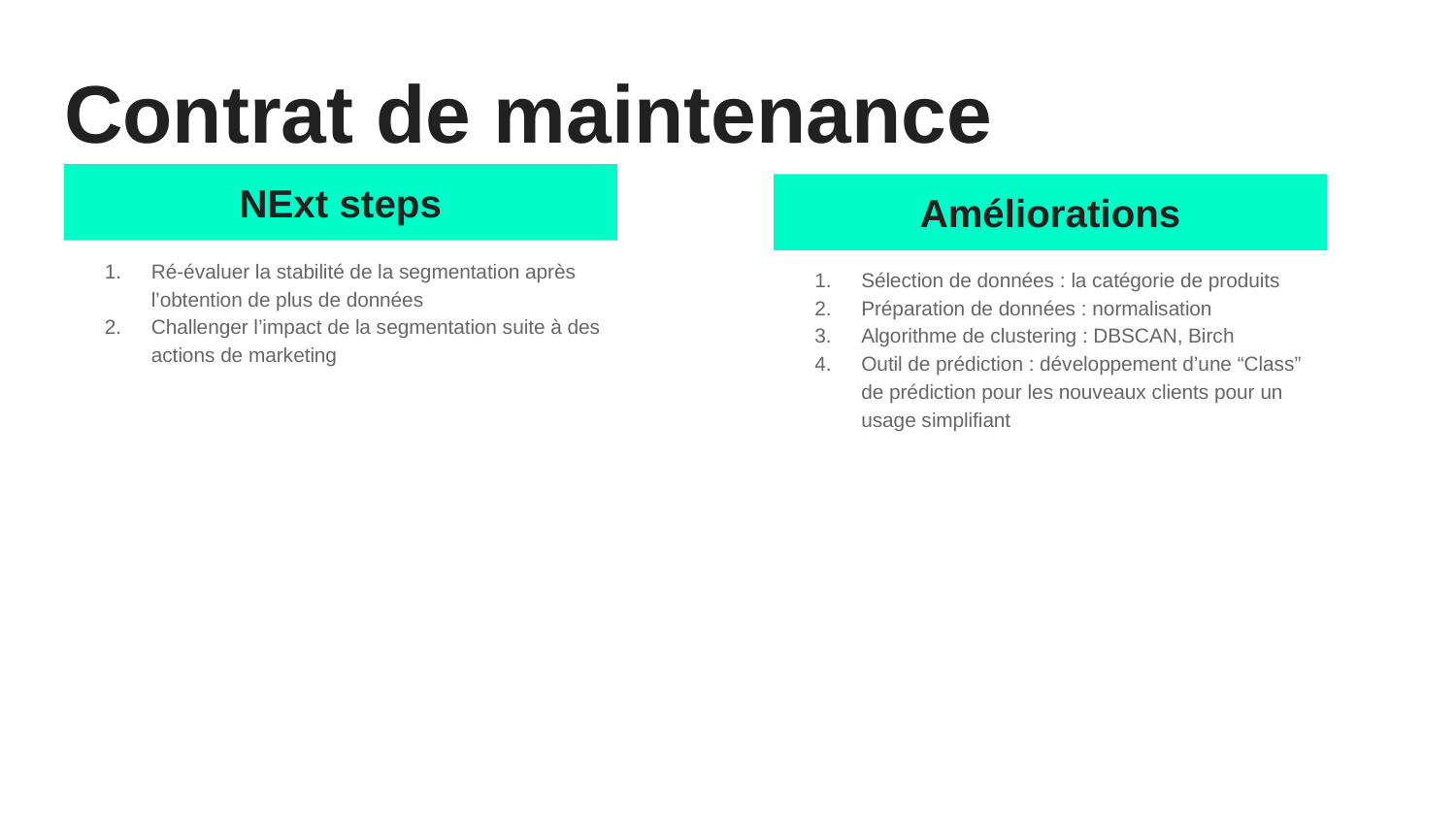

# Contrat de maintenance
NExt steps
Améliorations
Ré-évaluer la stabilité de la segmentation après l’obtention de plus de données
Challenger l’impact de la segmentation suite à des actions de marketing
Sélection de données : la catégorie de produits
Préparation de données : normalisation
Algorithme de clustering : DBSCAN, Birch
Outil de prédiction : développement d’une “Class” de prédiction pour les nouveaux clients pour un usage simplifiant